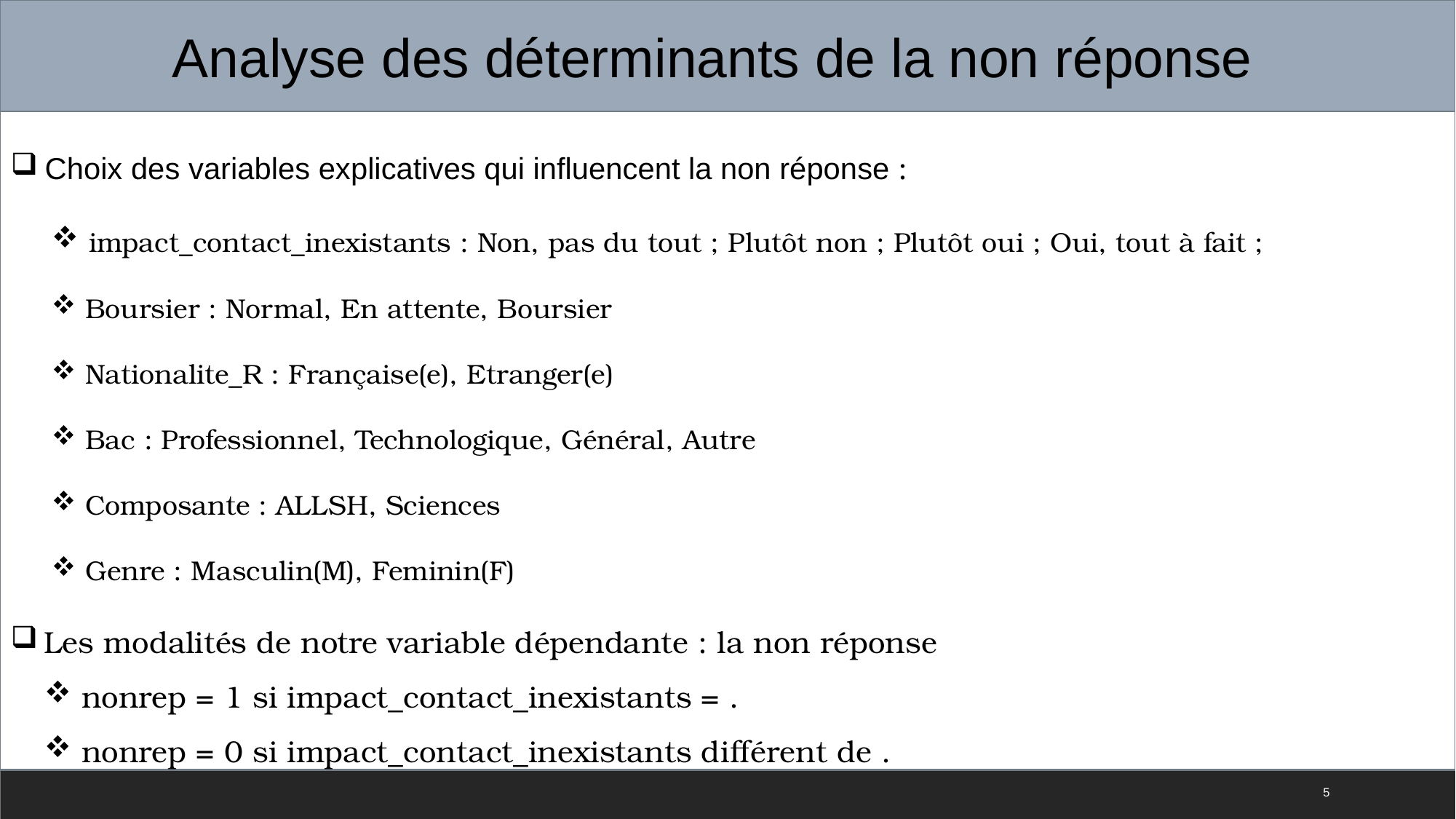

Analyse des déterminants de la non réponse

Choix des variables explicatives qui influencent la non réponse :
 impact_contact_inexistants : Non, pas du tout ; Plutôt non ; Plutôt oui ; Oui, tout à fait ;
 Boursier : Normal, En attente, Boursier
 Nationalite_R : Française(e), Etranger(e)
 Bac : Professionnel, Technologique, Général, Autre
 Composante : ALLSH, Sciences
 Genre : Masculin(M), Feminin(F)
Les modalités de notre variable dépendante : la non réponse
 nonrep = 1 si impact_contact_inexistants = .
 nonrep = 0 si impact_contact_inexistants différent de .
5